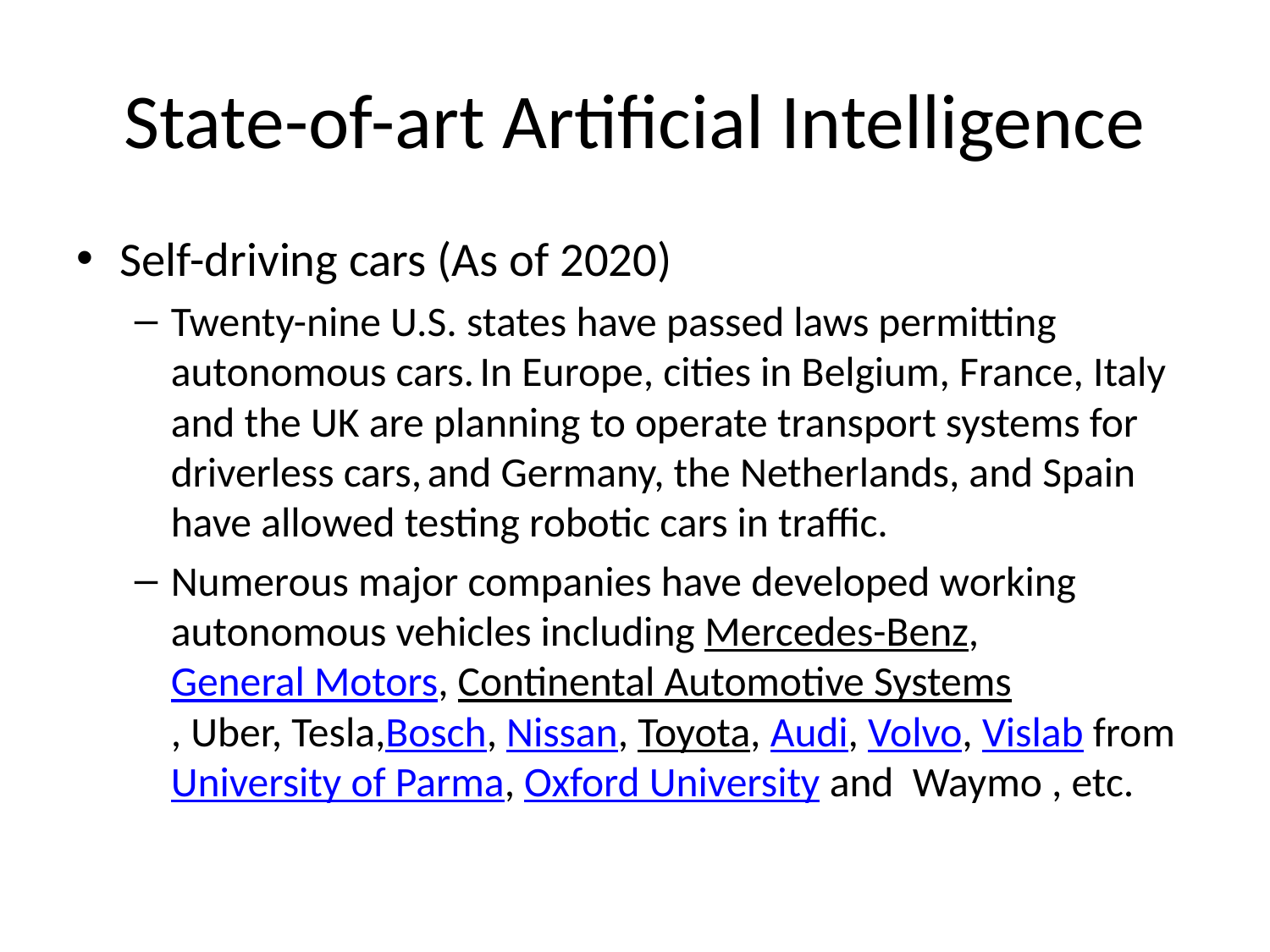

# State-of-art Artificial Intelligence
Self-driving cars (As of 2020)
Twenty-nine U.S. states have passed laws permitting autonomous cars. In Europe, cities in Belgium, France, Italy and the UK are planning to operate transport systems for driverless cars, and Germany, the Netherlands, and Spain have allowed testing robotic cars in traffic.
Numerous major companies have developed working autonomous vehicles including Mercedes-Benz, General Motors, Continental Automotive Systems, Uber, Tesla,Bosch, Nissan, Toyota, Audi, Volvo, Vislab from University of Parma, Oxford University and  Waymo , etc.